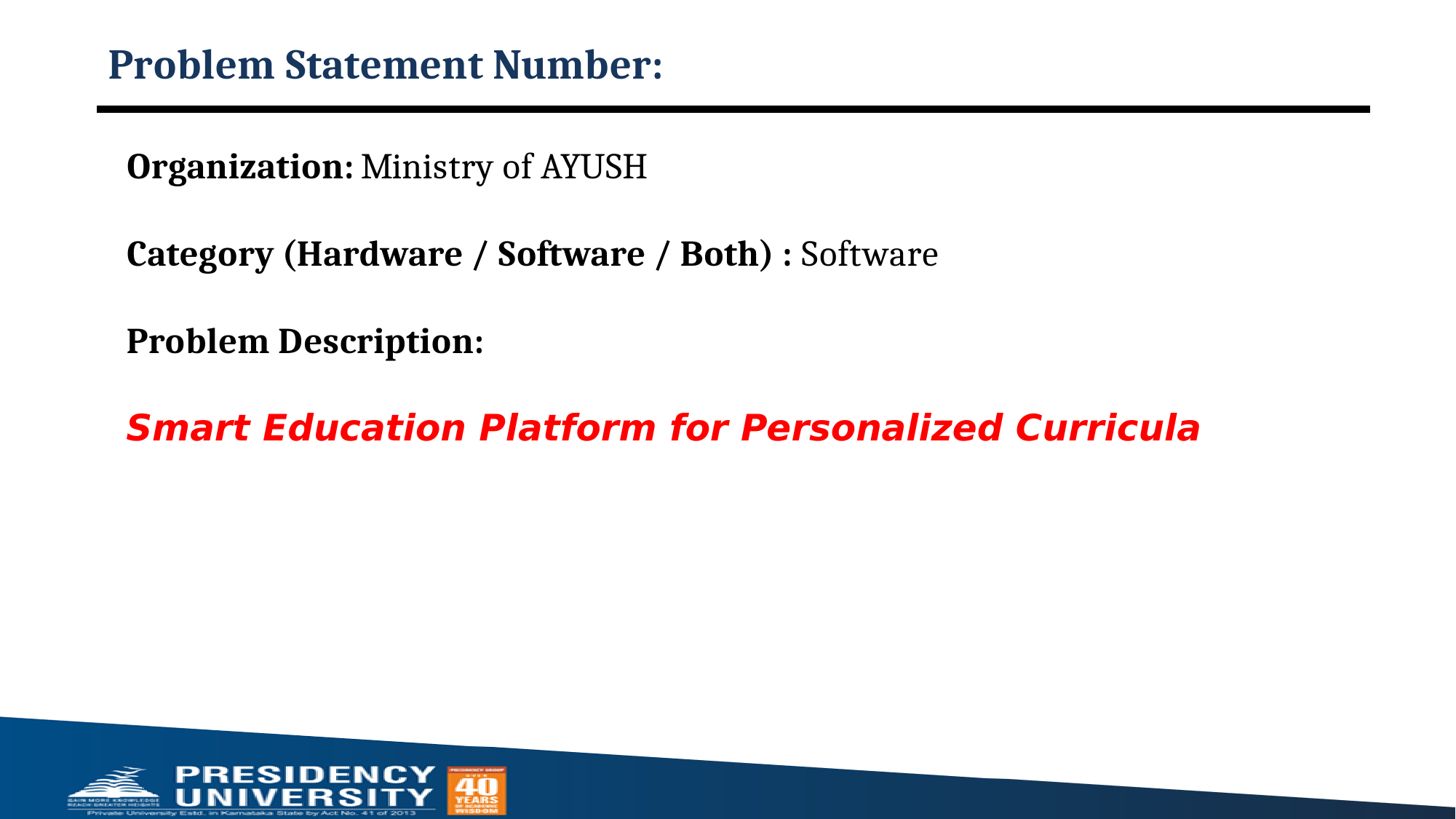

# Problem Statement Number:
Organization: Ministry of AYUSH
Category (Hardware / Software / Both) : Software
Problem Description:
Smart Education Platform for Personalized Curricula